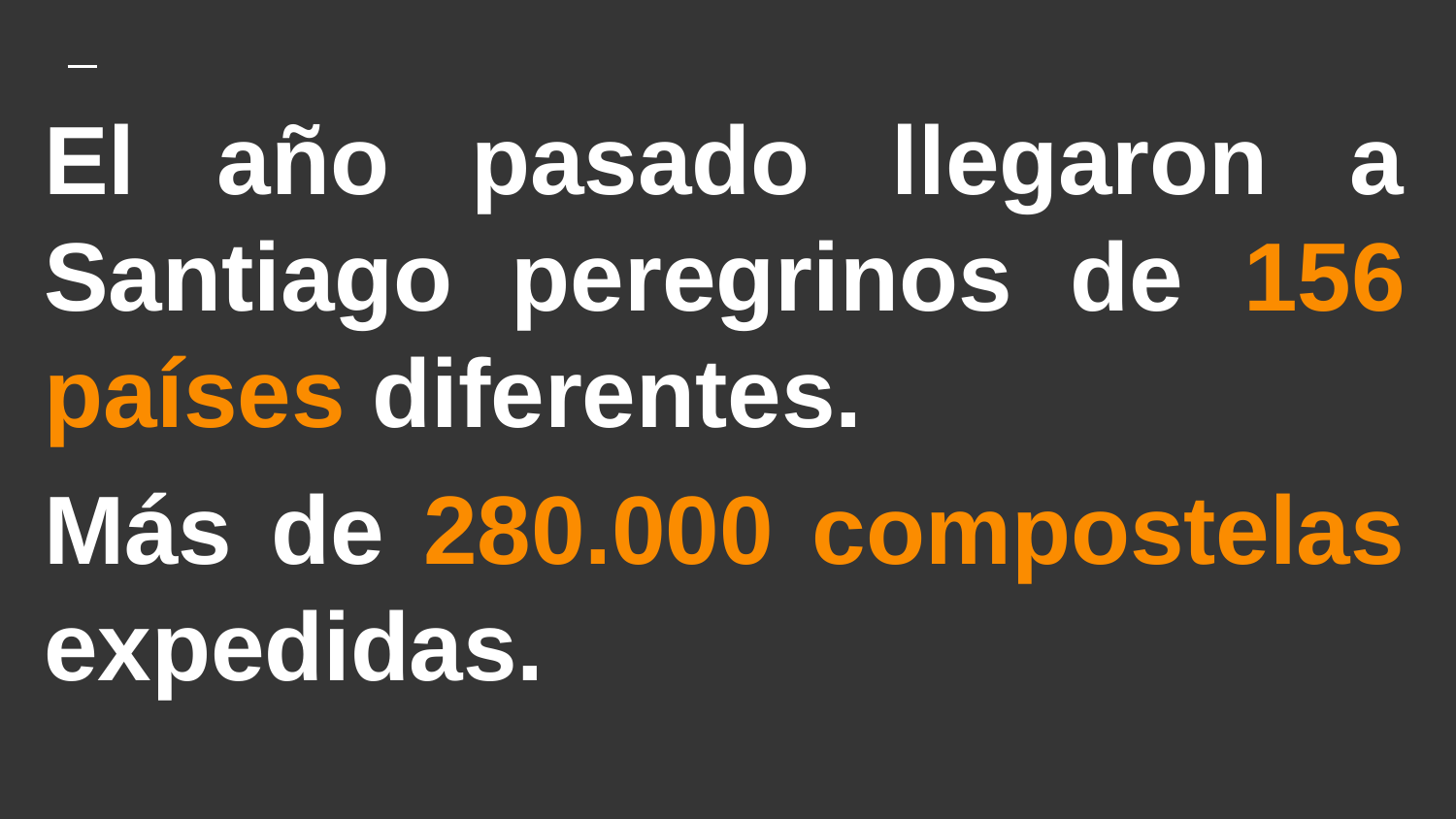

# El año pasado llegaron a Santiago peregrinos de 156 países diferentes.
Más de 280.000 compostelas expedidas.